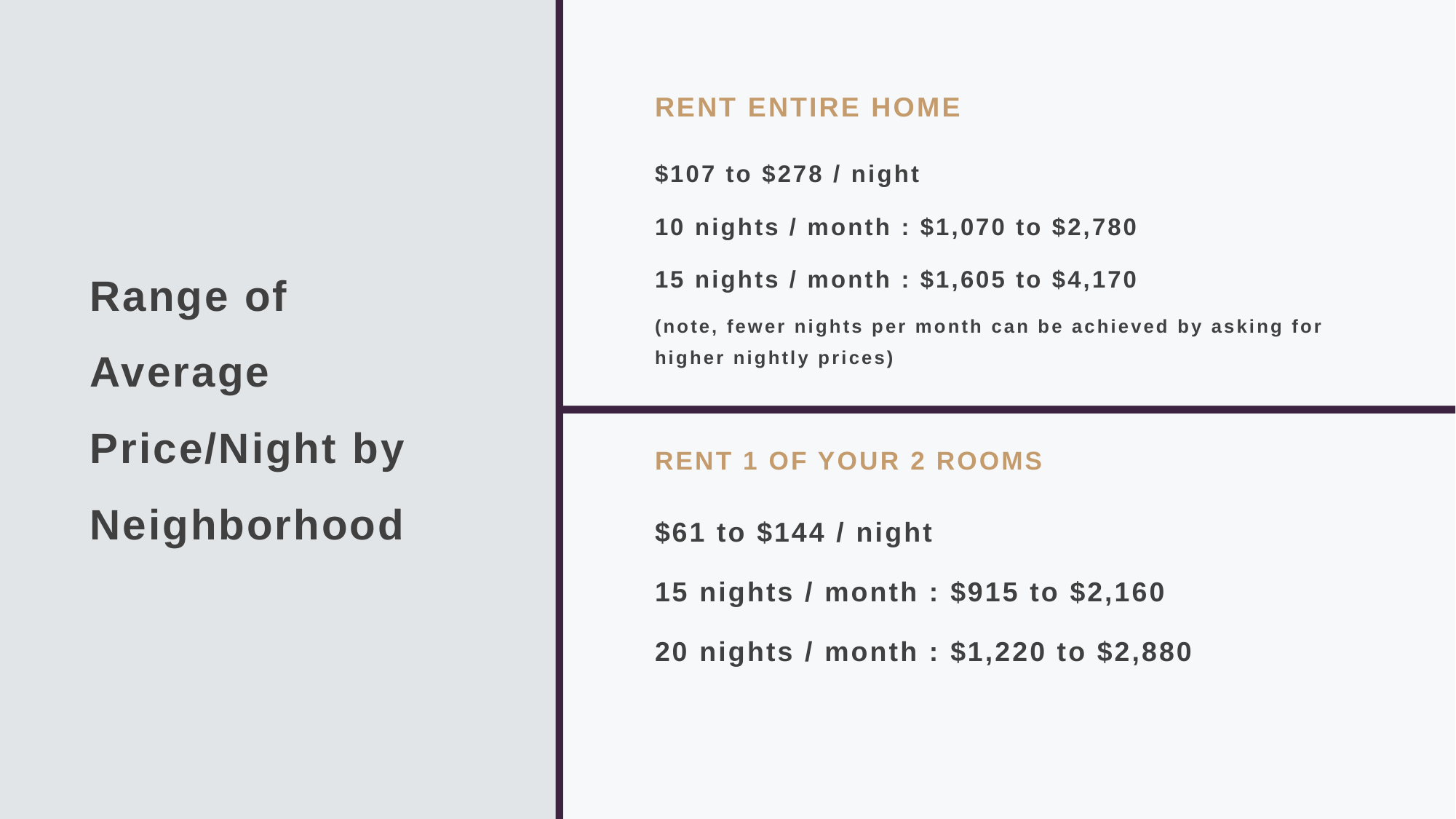

Rent Entire Home
# Range of Average Price/Night by Neighborhood
$107 to $278 / night
10 nights / month : $1,070 to $2,780
15 nights / month : $1,605 to $4,170
(note, fewer nights per month can be achieved by asking for higher nightly prices)
Rent 1 of your 2 rooms
$61 to $144 / night
15 nights / month : $915 to $2,160
20 nights / month : $1,220 to $2,880